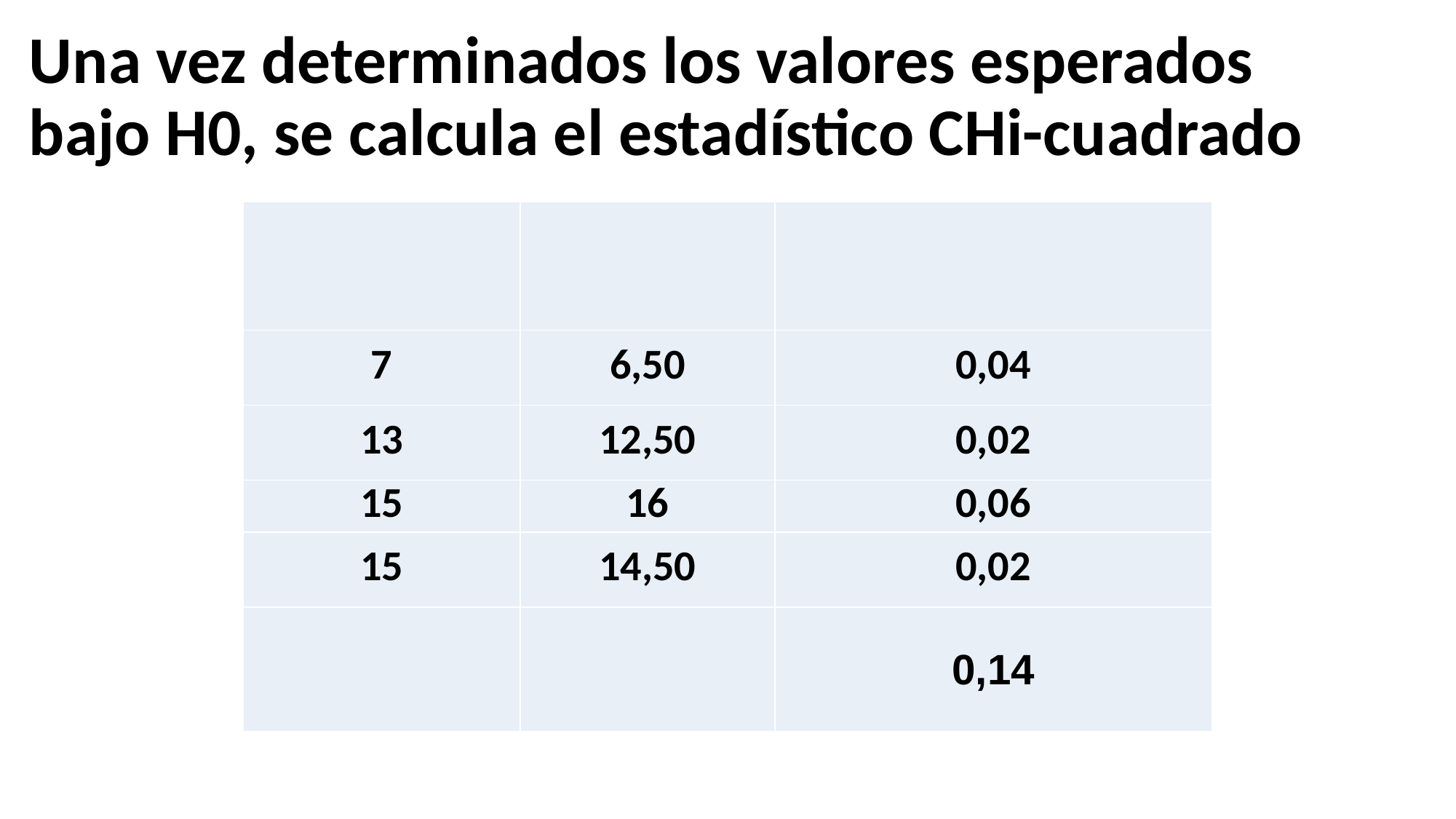

# Una vez determinados los valores esperados bajo H0, se calcula el estadístico CHi-cuadrado
|  |  |  |
| --- | --- | --- |
| 7 | 6,50 | 0,04 |
| 13 | 12,50 | 0,02 |
| 15 | 16 | 0,06 |
| 15 | 14,50 | 0,02 |
|  |  | 0,14 |